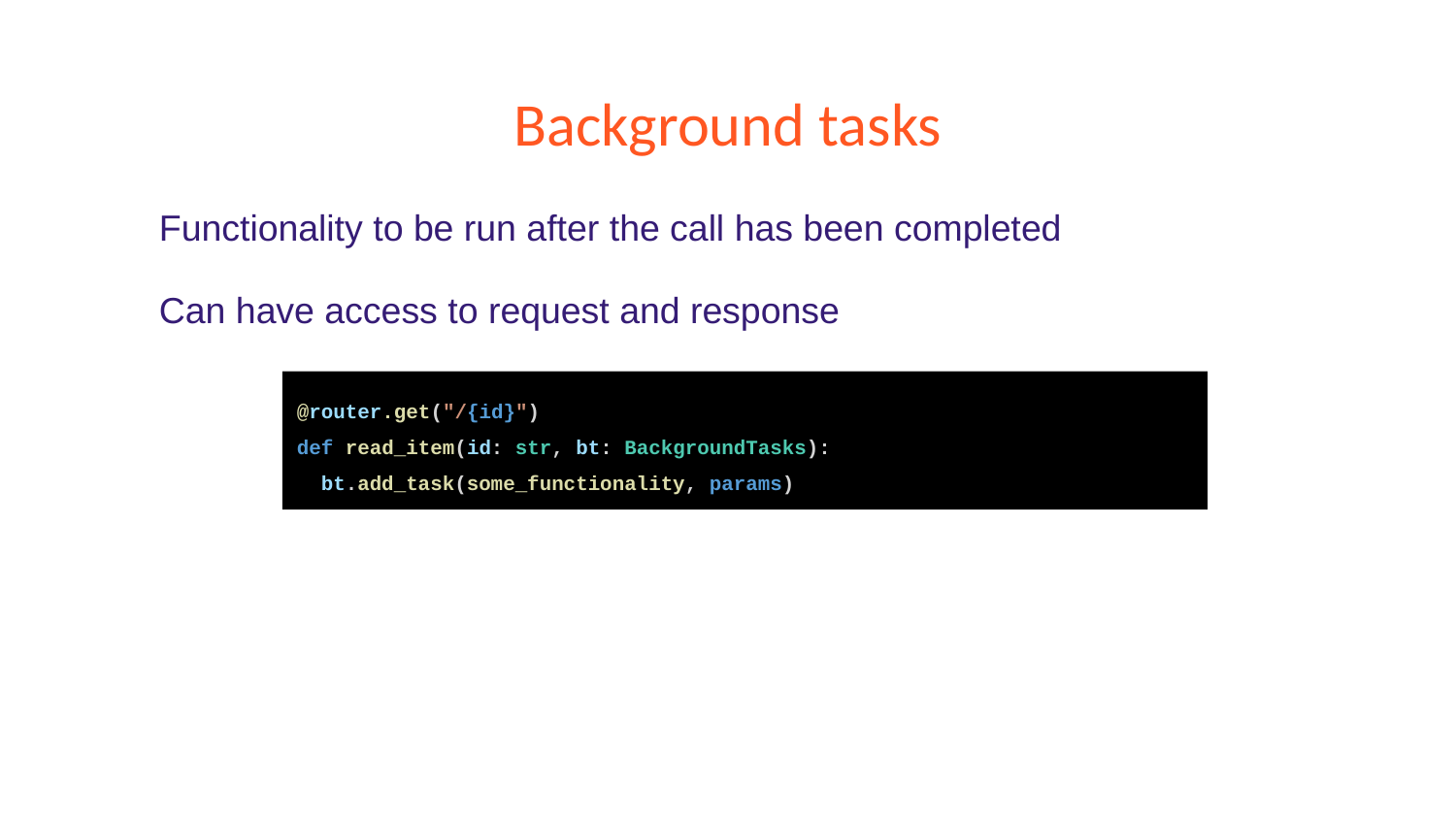

# Background tasks
Functionality to be run after the call has been completed
Can have access to request and response
@router.get("/{id}")
def read_item(id: str, bt: BackgroundTasks):
  bt.add_task(some_functionality, params)